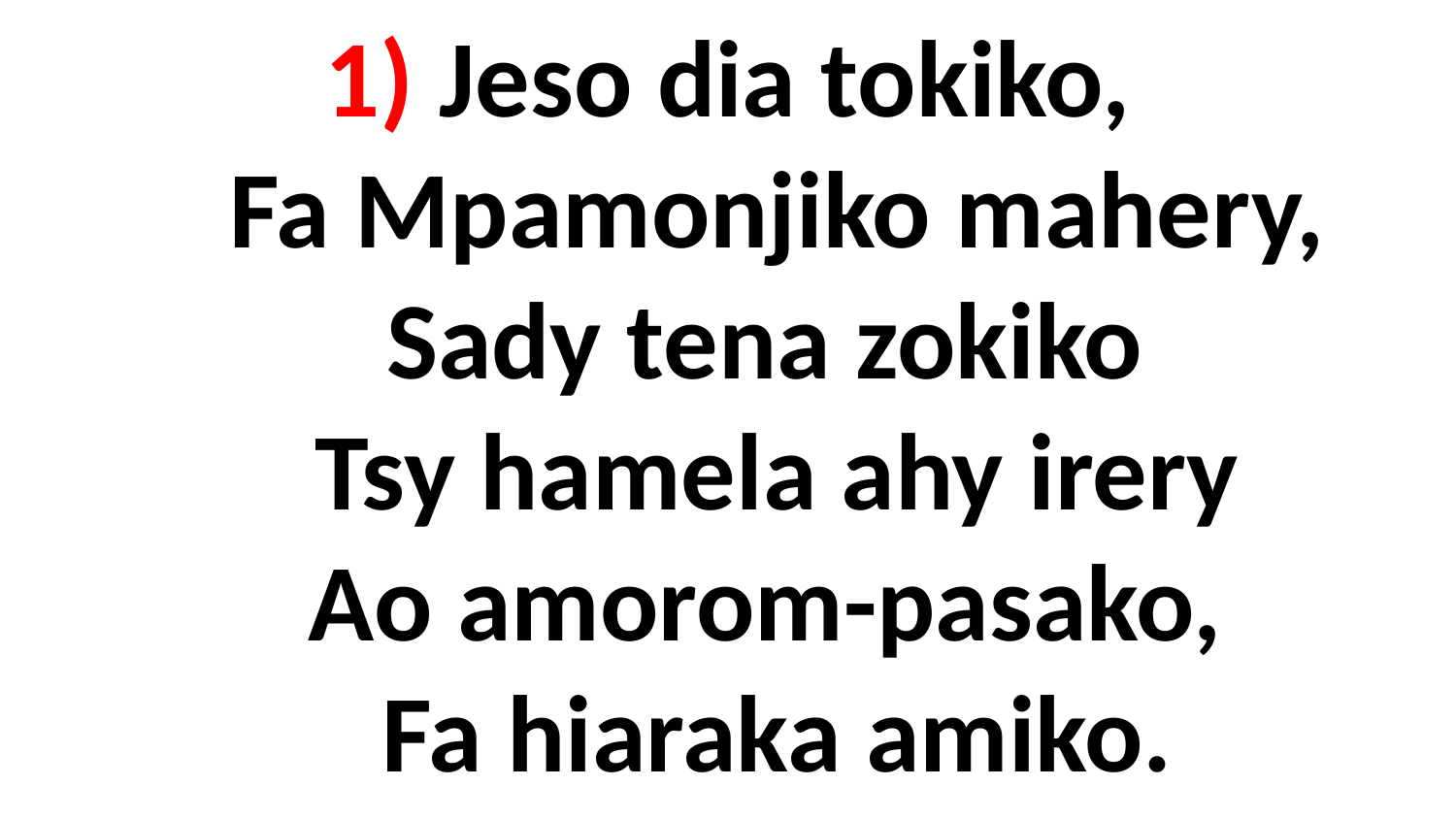

# 1) Jeso dia tokiko, Fa Mpamonjiko mahery, Sady tena zokiko Tsy hamela ahy irery Ao amorom-pasako, Fa hiaraka amiko.